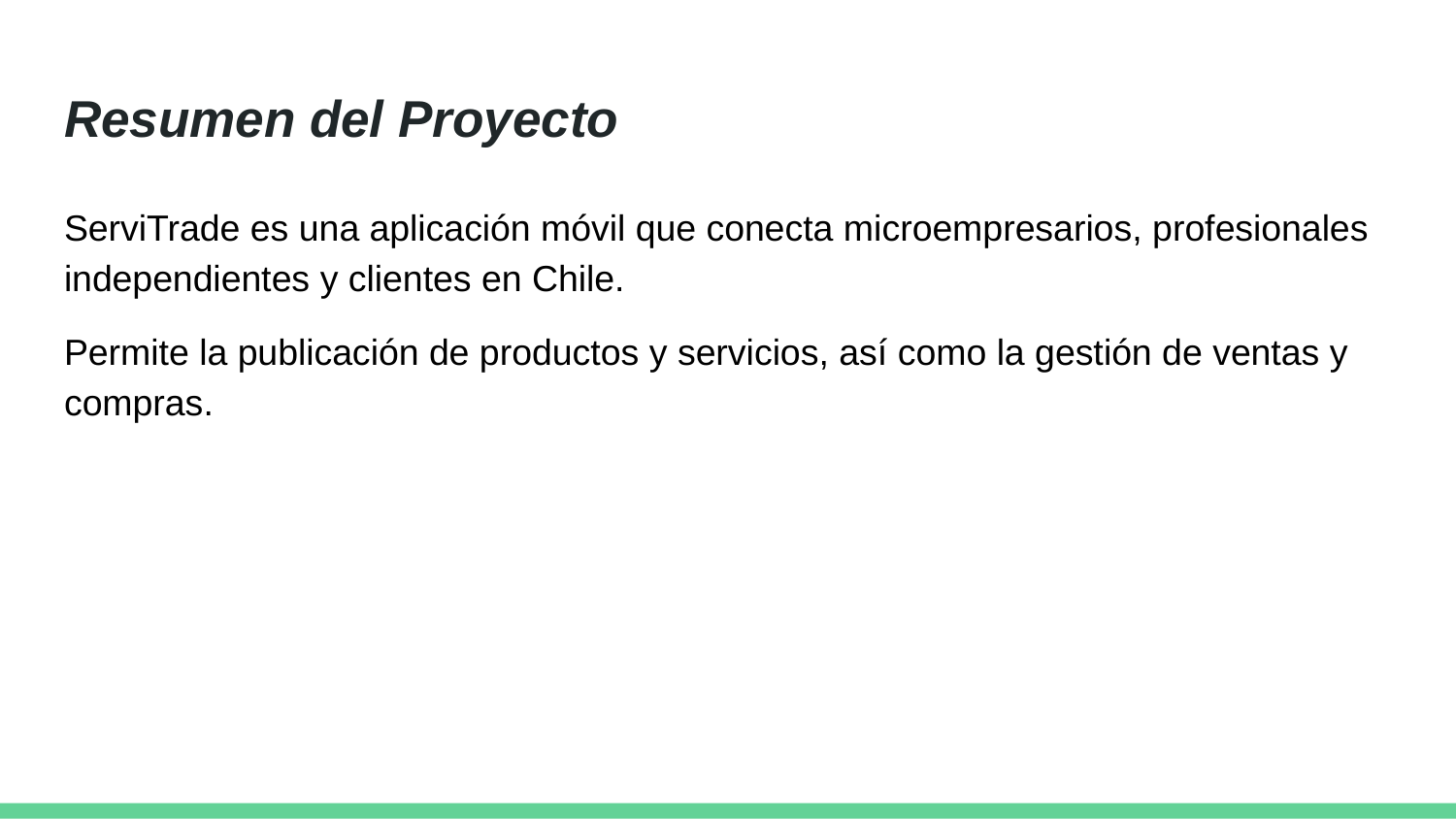

# Resumen del Proyecto
ServiTrade es una aplicación móvil que conecta microempresarios, profesionales independientes y clientes en Chile.
Permite la publicación de productos y servicios, así como la gestión de ventas y compras.